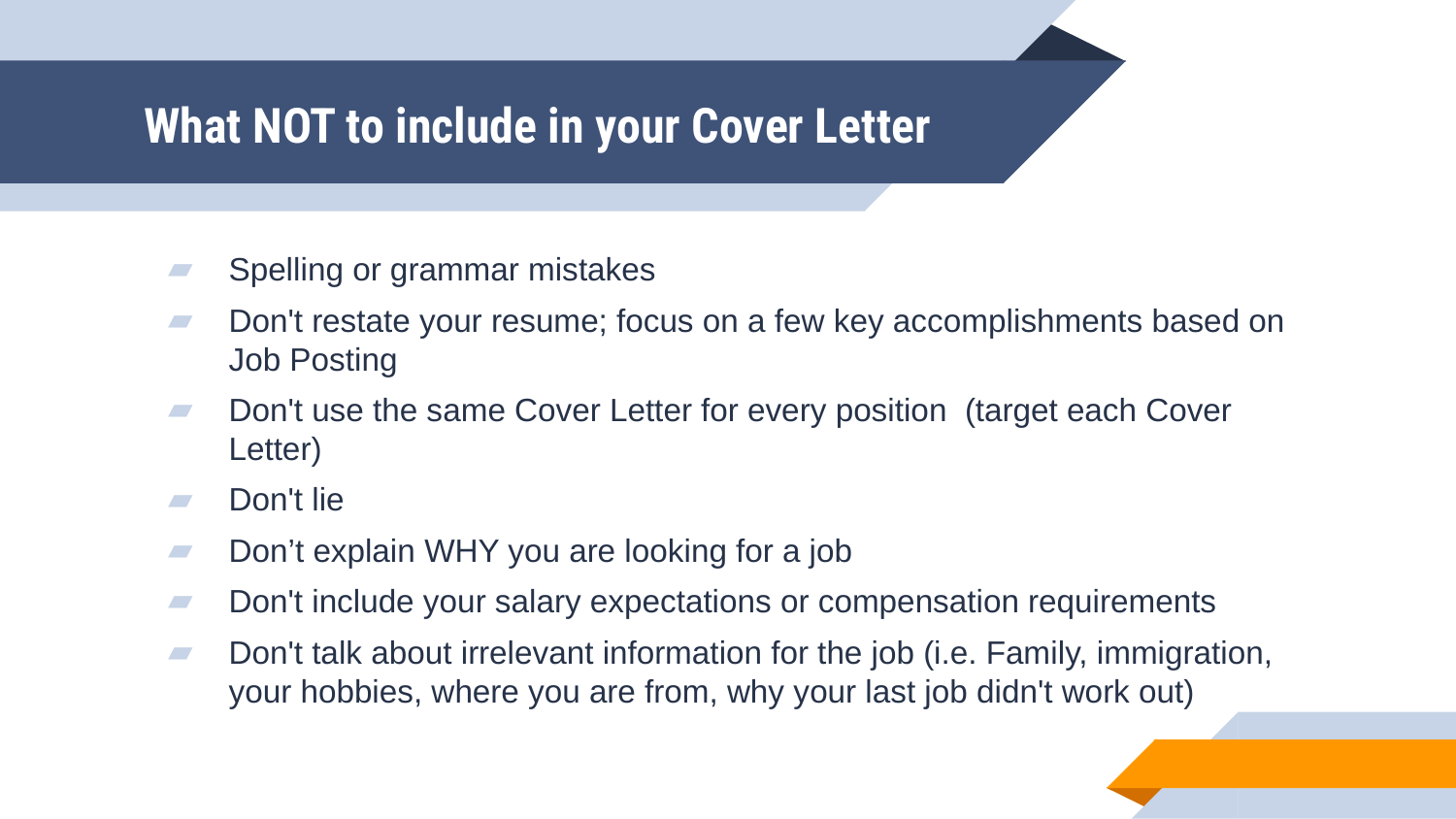

# What NOT to include in your Cover Letter
Spelling or grammar mistakes
Don't restate your resume; focus on a few key accomplishments based on Job Posting
Don't use the same Cover Letter for every position  (target each Cover Letter)
Don't lie
Don’t explain WHY you are looking for a job
Don't include your salary expectations or compensation requirements
Don't talk about irrelevant information for the job (i.e. Family, immigration, your hobbies, where you are from, why your last job didn't work out)